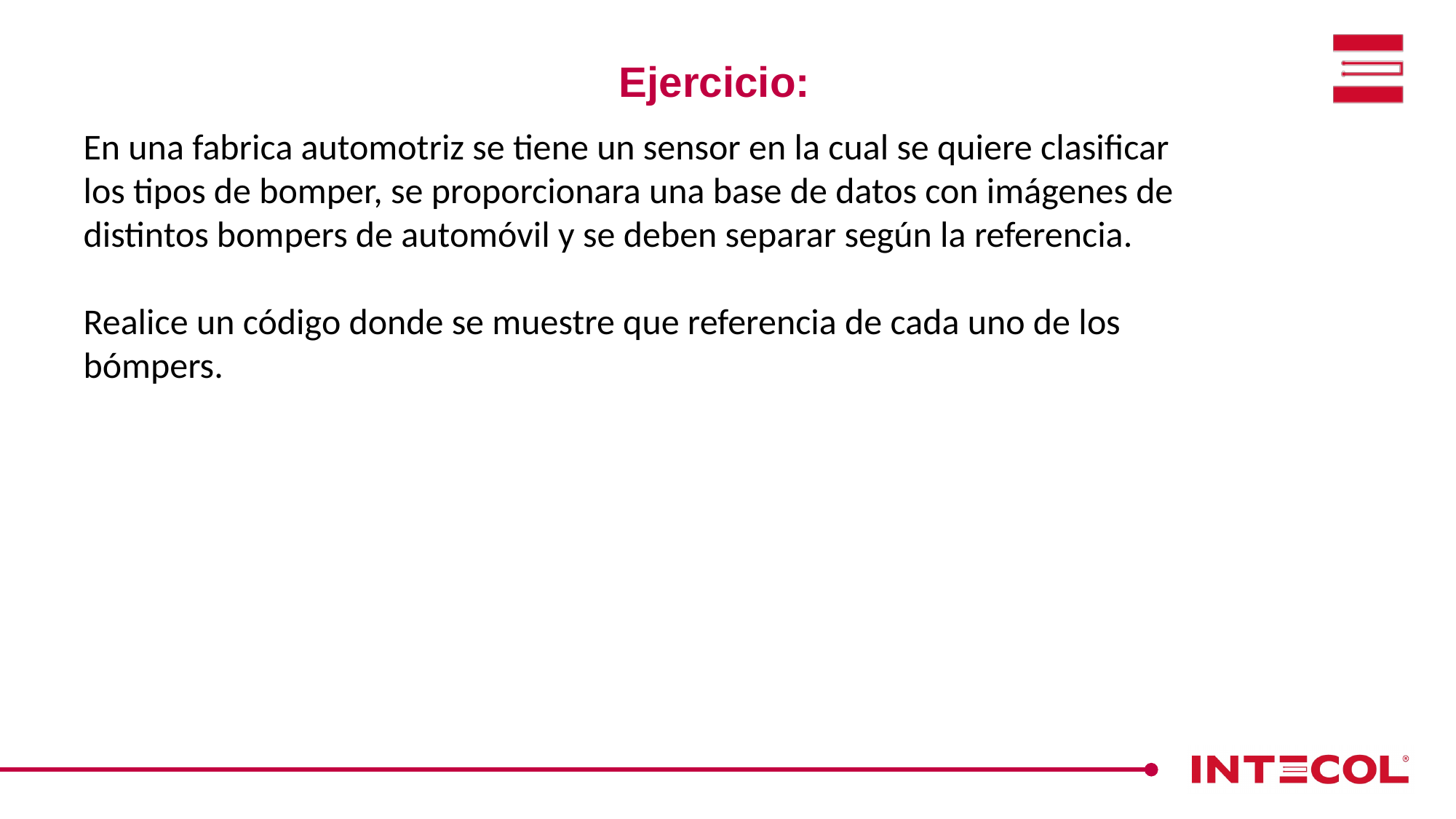

Ejercicio:
En una fabrica automotriz se tiene un sensor en la cual se quiere clasificar los tipos de bomper, se proporcionara una base de datos con imágenes de distintos bompers de automóvil y se deben separar según la referencia.

Realice un código donde se muestre que referencia de cada uno de los bómpers.